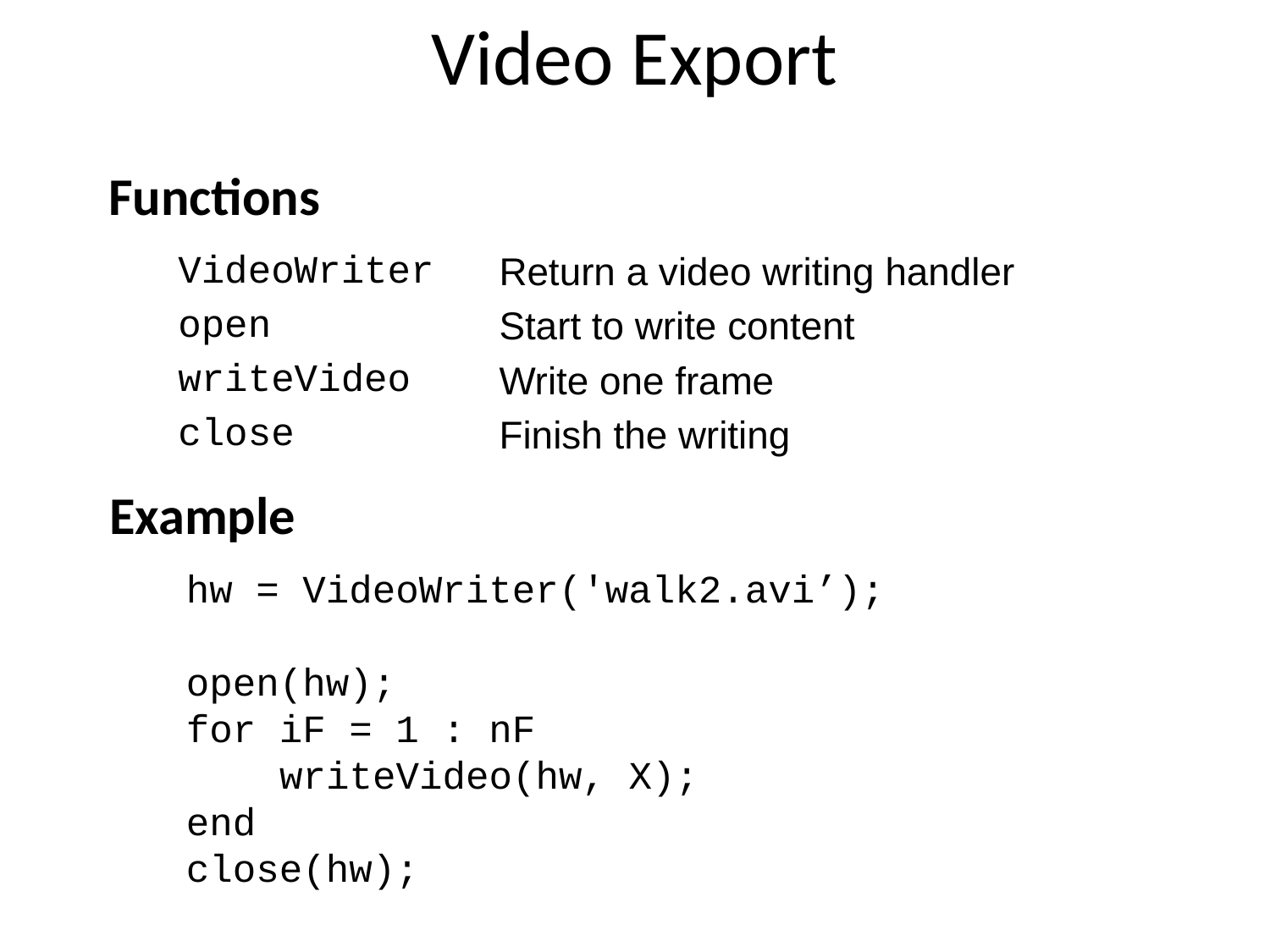

Video Export
Functions
VideoWriter
open
writeVideo
close
Return a video writing handler
Start to write content
Write one frame
Finish the writing
Example
hw = VideoWriter('walk2.avi’);

open(hw);
for iF = 1 : nF
    writeVideo(hw, X);
end
close(hw);